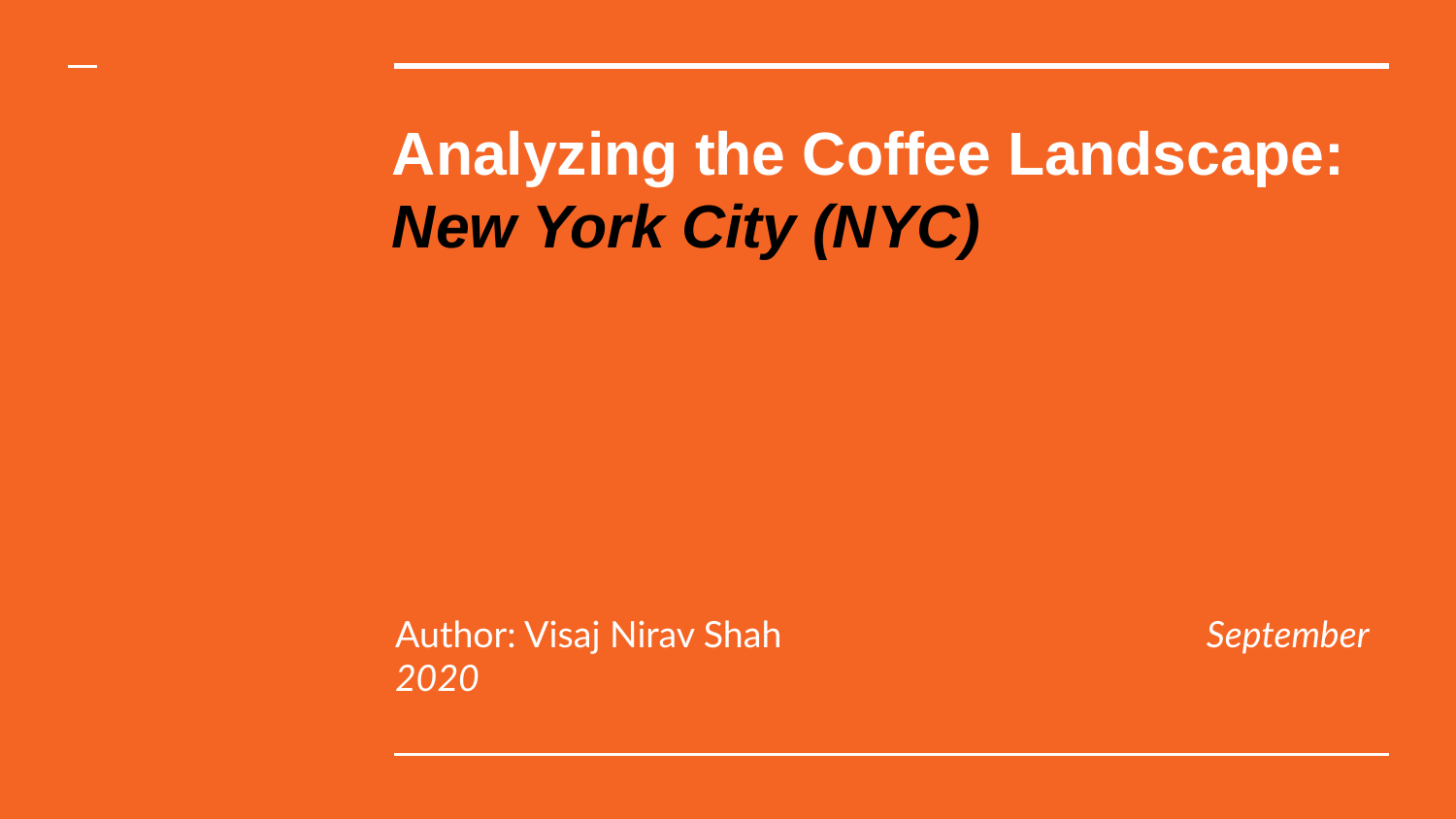

# Analyzing the Coffee Landscape:
New York City (NYC)

Author: Visaj Nirav Shah                                              September 2020